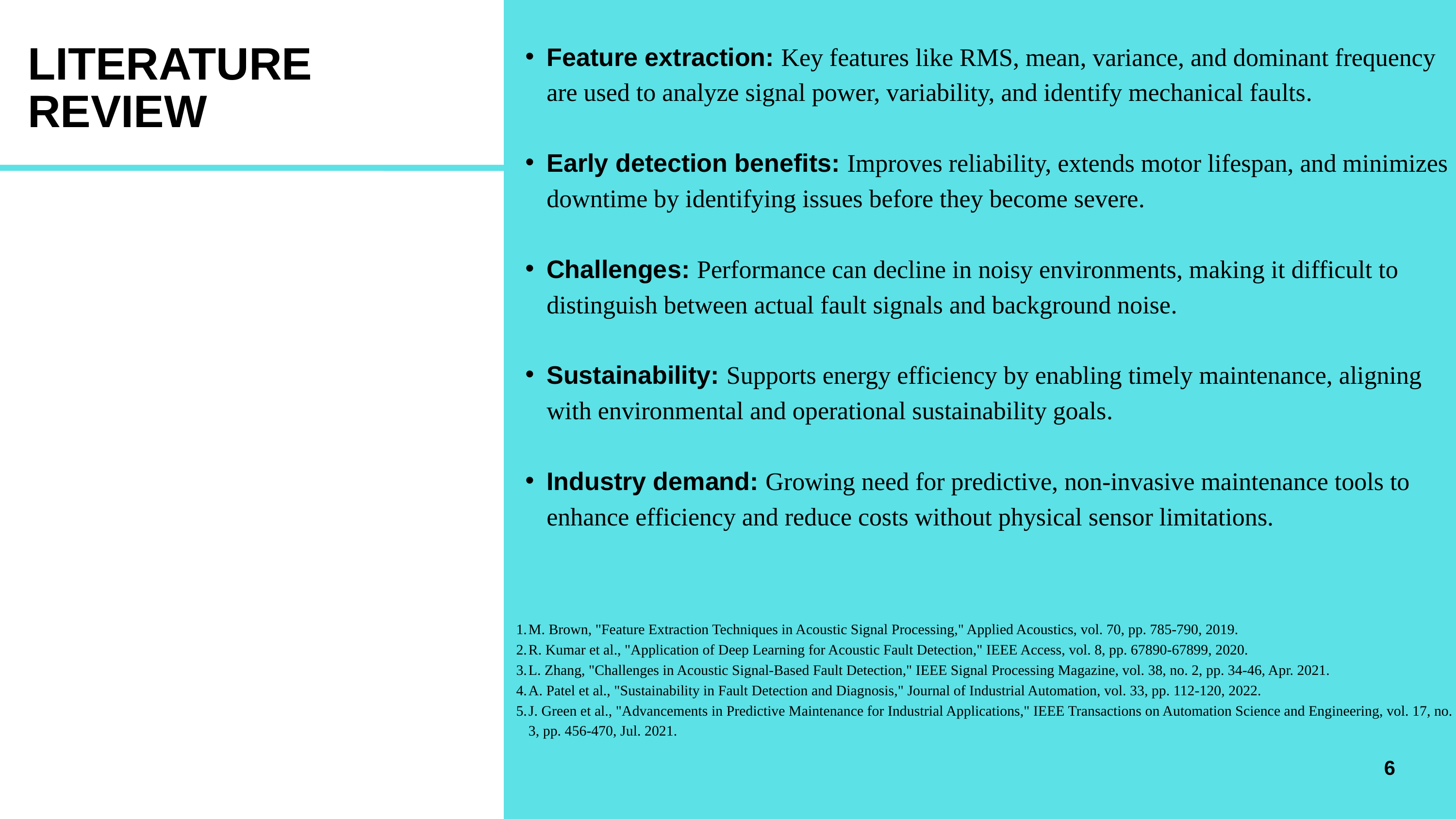

Feature extraction: Key features like RMS, mean, variance, and dominant frequency are used to analyze signal power, variability, and identify mechanical faults​.

Early detection benefits: Improves reliability, extends motor lifespan, and minimizes downtime by identifying issues before they become severe​.

Challenges: Performance can decline in noisy environments, making it difficult to distinguish between actual fault signals and background noise​.

Sustainability: Supports energy efficiency by enabling timely maintenance, aligning with environmental and operational sustainability goals​.

Industry demand: Growing need for predictive, non-invasive maintenance tools to enhance efficiency and reduce costs without physical sensor limitations.
LITERATURE
REVIEW

M. Brown, "Feature Extraction Techniques in Acoustic Signal Processing," Applied Acoustics, vol. 70, pp. 785-790, 2019.
R. Kumar et al., "Application of Deep Learning for Acoustic Fault Detection," IEEE Access, vol. 8, pp. 67890-67899, 2020.
L. Zhang, "Challenges in Acoustic Signal-Based Fault Detection," IEEE Signal Processing Magazine, vol. 38, no. 2, pp. 34-46, Apr. 2021.
A. Patel et al., "Sustainability in Fault Detection and Diagnosis," Journal of Industrial Automation, vol. 33, pp. 112-120, 2022.
J. Green et al., "Advancements in Predictive Maintenance for Industrial Applications," IEEE Transactions on Automation Science and Engineering, vol. 17, no. 3, pp. 456-470, Jul. 2021.
6